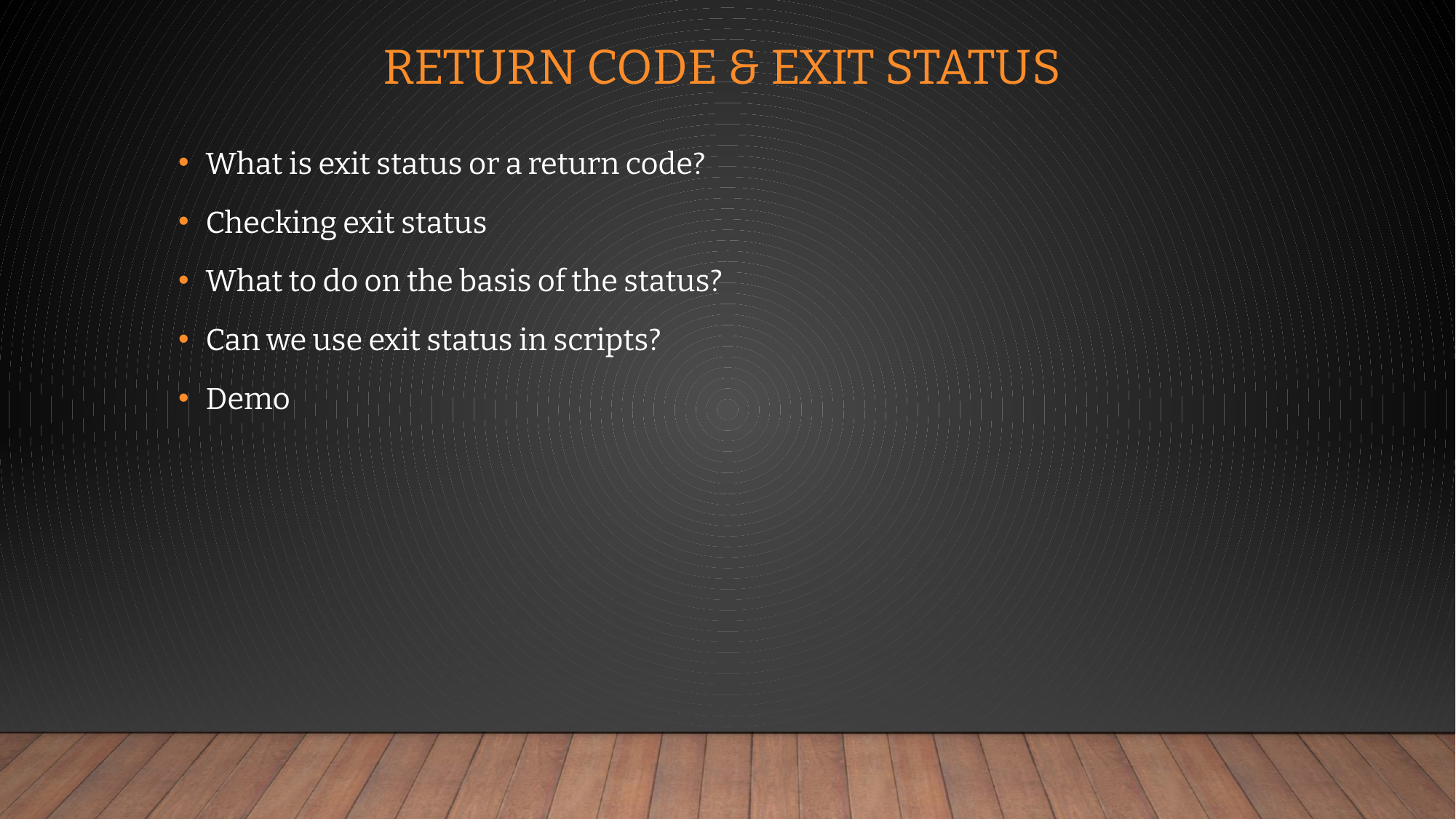

# Return code & exit status
What is exit status or a return code?
Checking exit status
What to do on the basis of the status?
Can we use exit status in scripts?
Demo